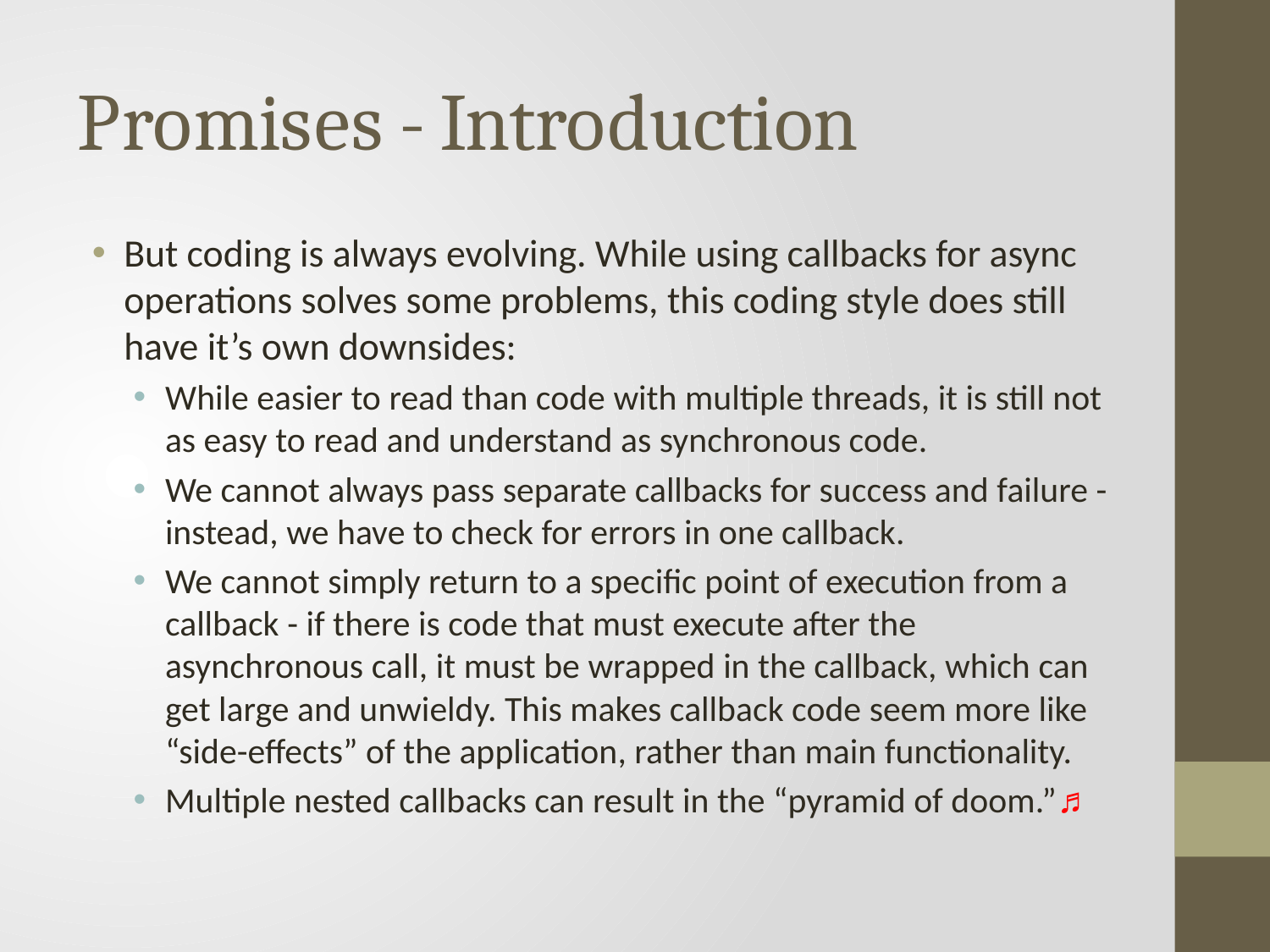

# Promises - Introduction
But coding is always evolving. While using callbacks for async operations solves some problems, this coding style does still have it’s own downsides:
While easier to read than code with multiple threads, it is still not as easy to read and understand as synchronous code.
We cannot always pass separate callbacks for success and failure - instead, we have to check for errors in one callback.
We cannot simply return to a specific point of execution from a callback - if there is code that must execute after the asynchronous call, it must be wrapped in the callback, which can get large and unwieldy. This makes callback code seem more like “side-effects” of the application, rather than main functionality.
Multiple nested callbacks can result in the “pyramid of doom.”♬